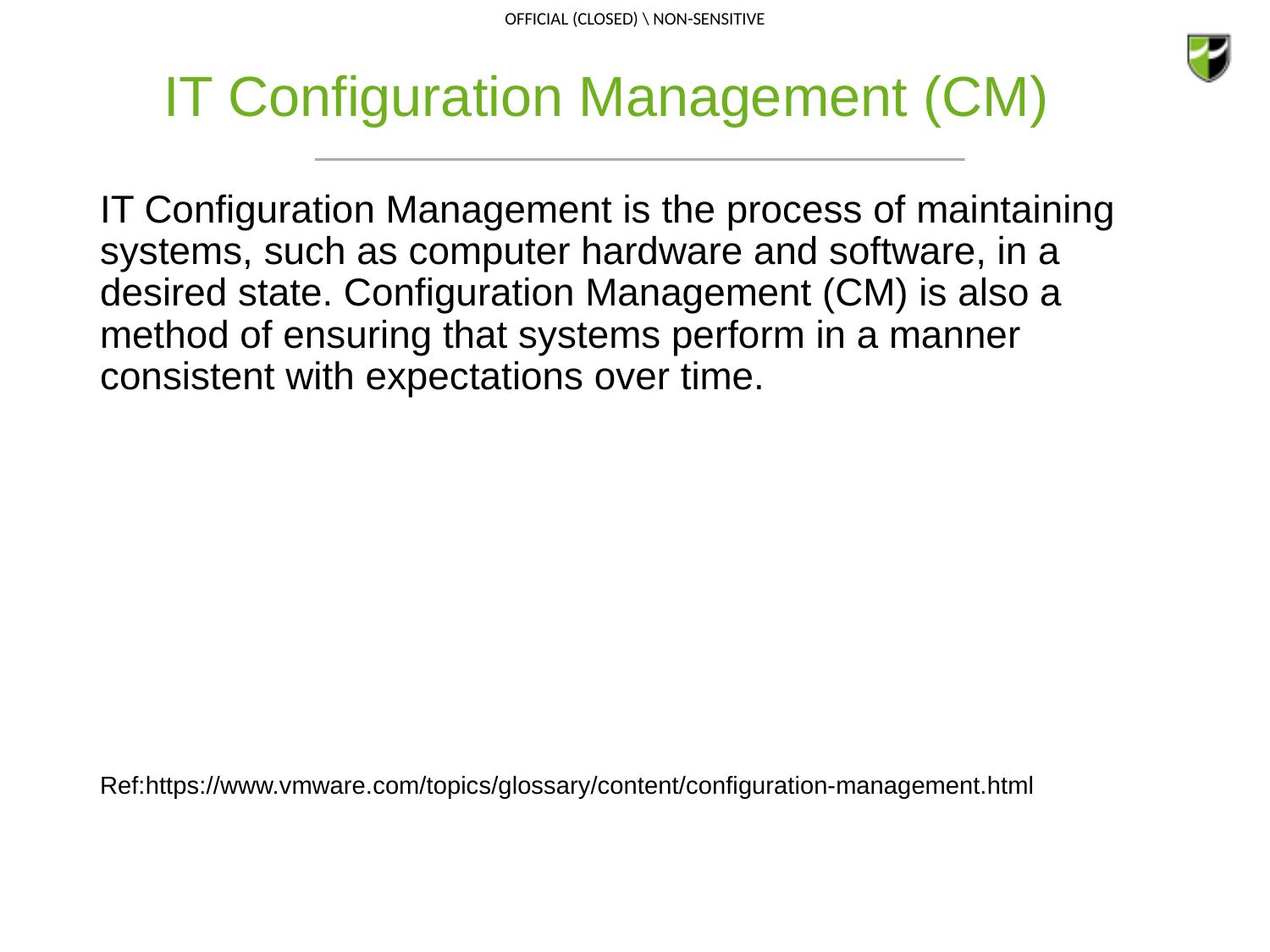

# IT Configuration Management (CM)
IT Configuration Management is the process of maintaining systems, such as computer hardware and software, in a desired state. Configuration Management (CM) is also a method of ensuring that systems perform in a manner consistent with expectations over time.

Ref:https://www.vmware.com/topics/glossary/content/configuration-management.html